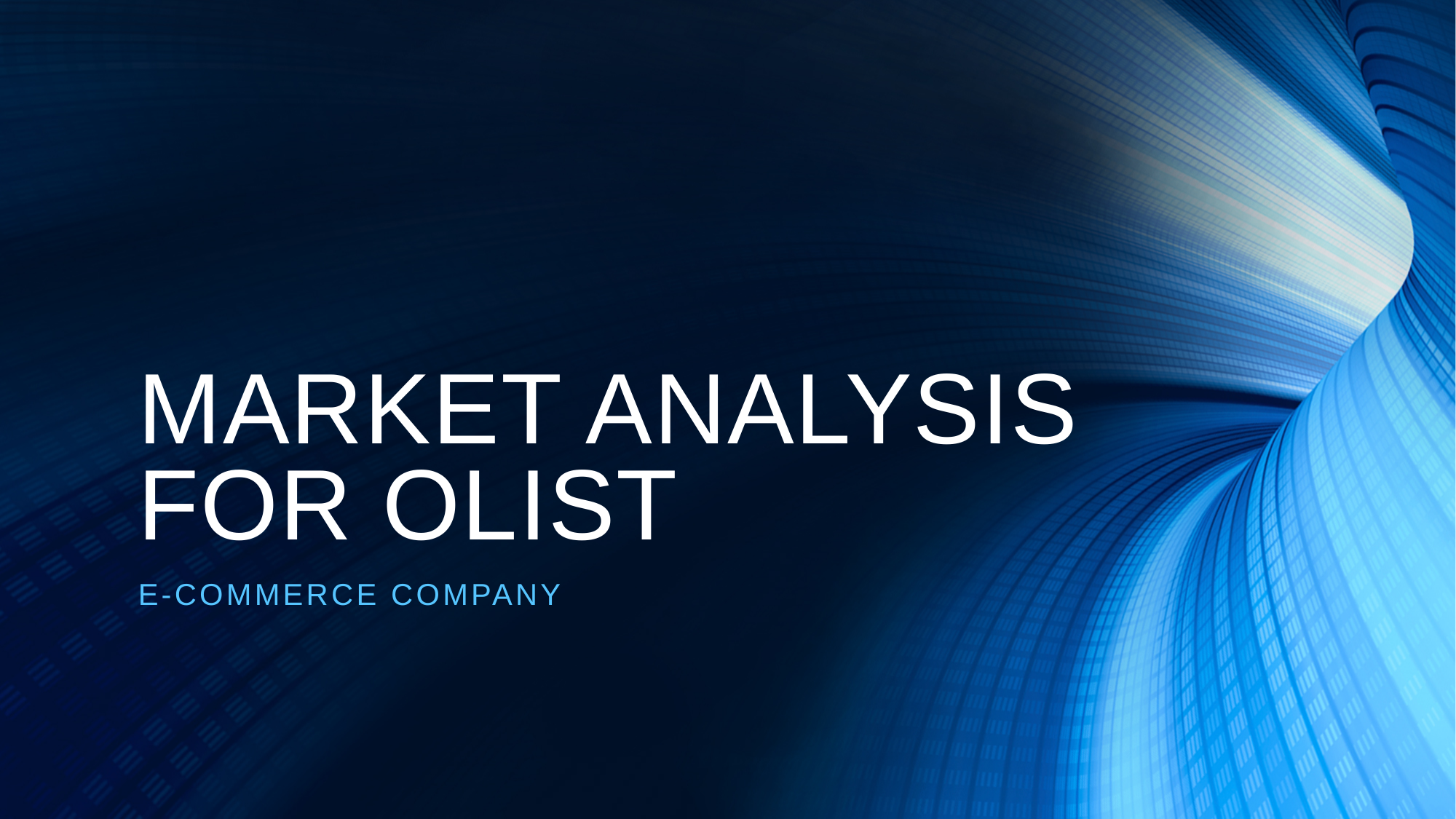

# MARKET ANALYSIS FOR OLIST
E-commerce company